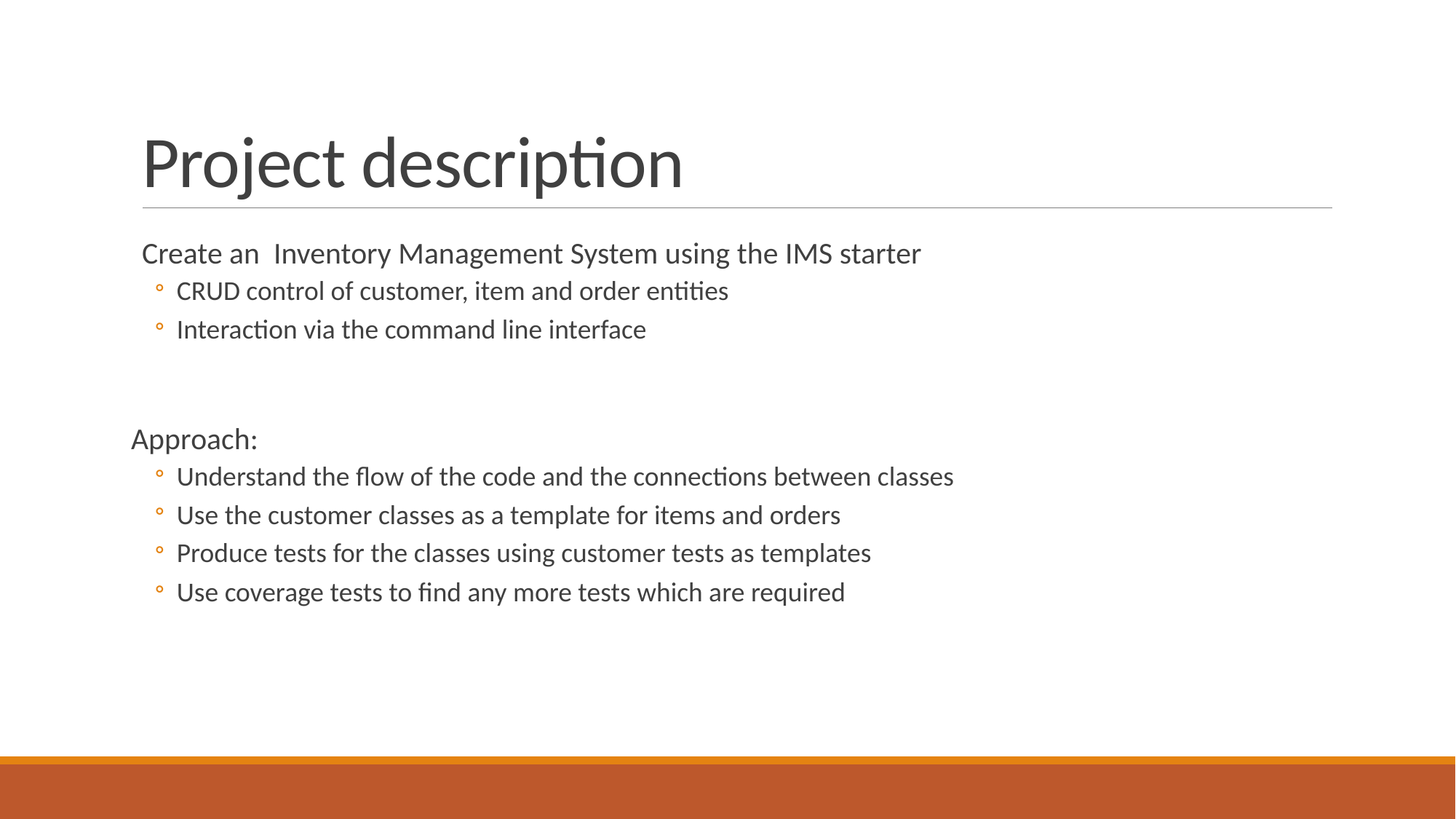

# Project description
Create an  Inventory Management System using the IMS starter
CRUD control of customer, item and order entities
Interaction via the command line interface

Approach:
Understand the flow of the code and the connections between classes
Use the customer classes as a template for items and orders
Produce tests for the classes using customer tests as templates
Use coverage tests to find any more tests which are required